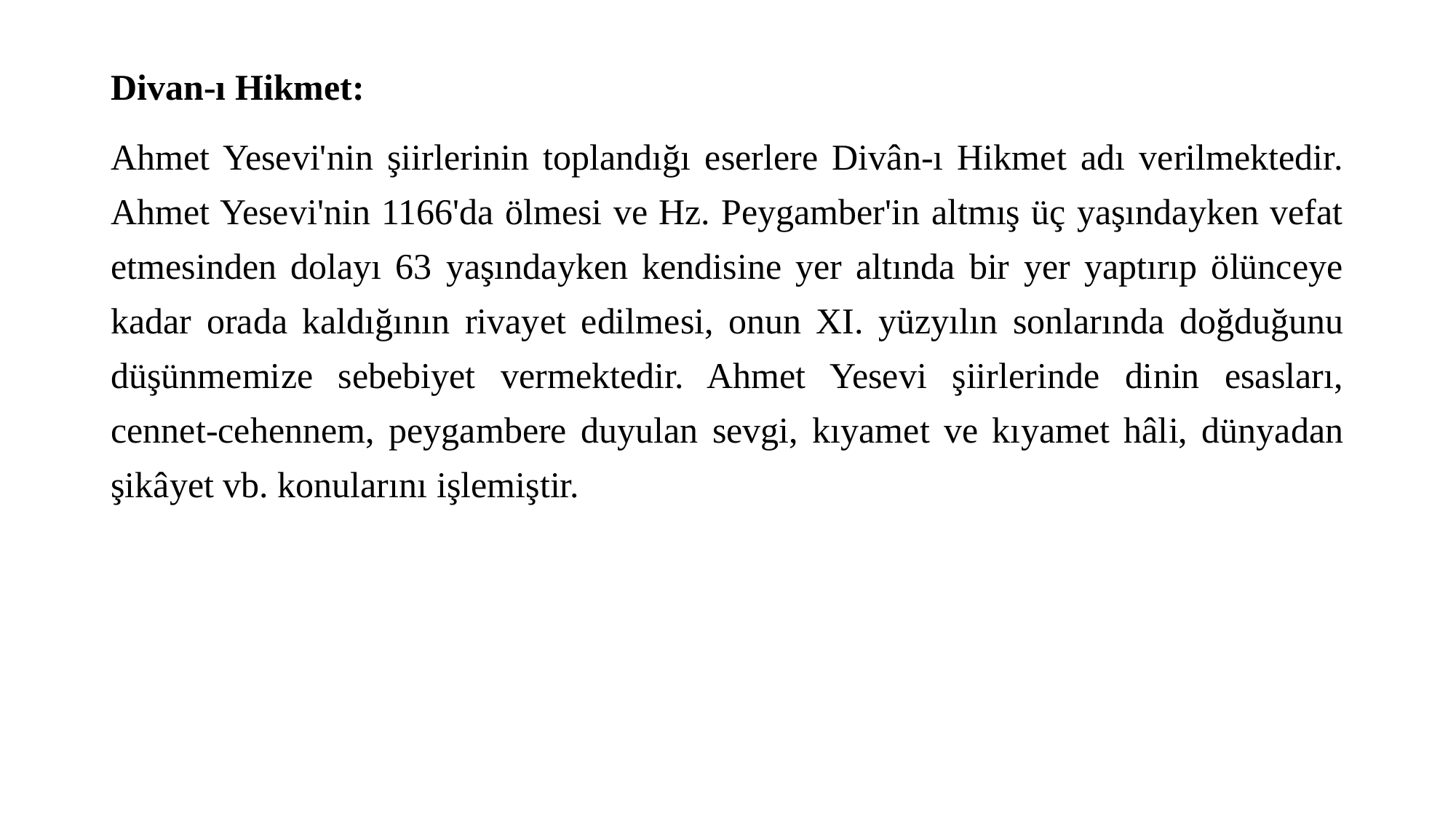

Divan-ı Hikmet:
Ahmet Yesevi'nin şiirlerinin toplandığı eserlere Divân-ı Hikmet adı verilmektedir. Ahmet Yesevi'nin 1166'da ölmesi ve Hz. Peygamber'in altmış üç yaşındayken vefat etmesinden dolayı 63 yaşındayken kendisine yer altında bir yer yaptırıp ölünceye kadar orada kaldığının rivayet edilmesi, onun XI. yüzyılın sonlarında doğduğunu düşünmemize sebebiyet vermektedir. Ahmet Yesevi şiirlerinde dinin esasları, cennet-cehennem, peygambere duyulan sevgi, kıyamet ve kıyamet hâli, dünyadan şikâyet vb. konularını işlemiştir.